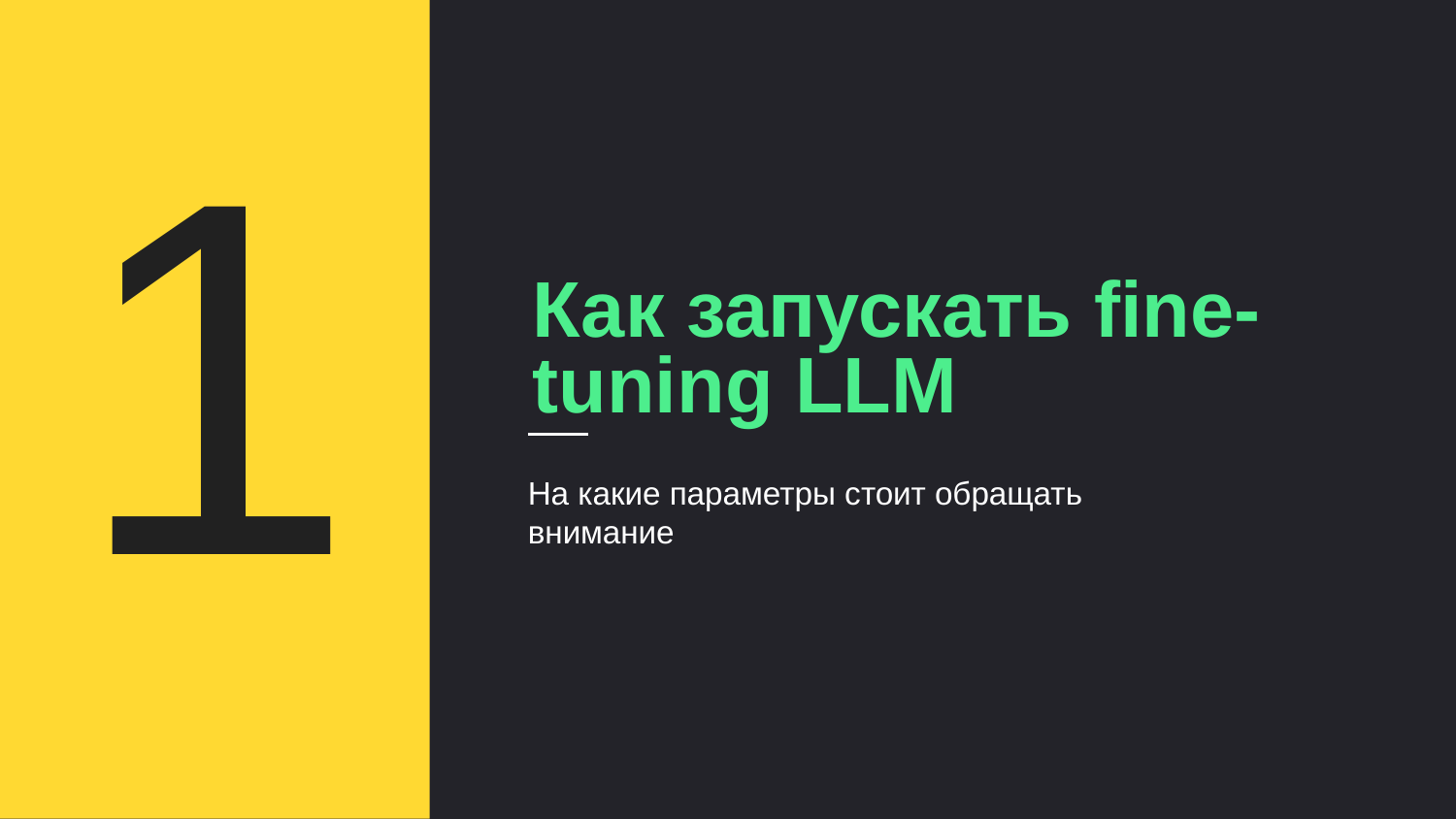

1

Как запускать fine-tuning LLM
На какие параметры стоит обращать внимание